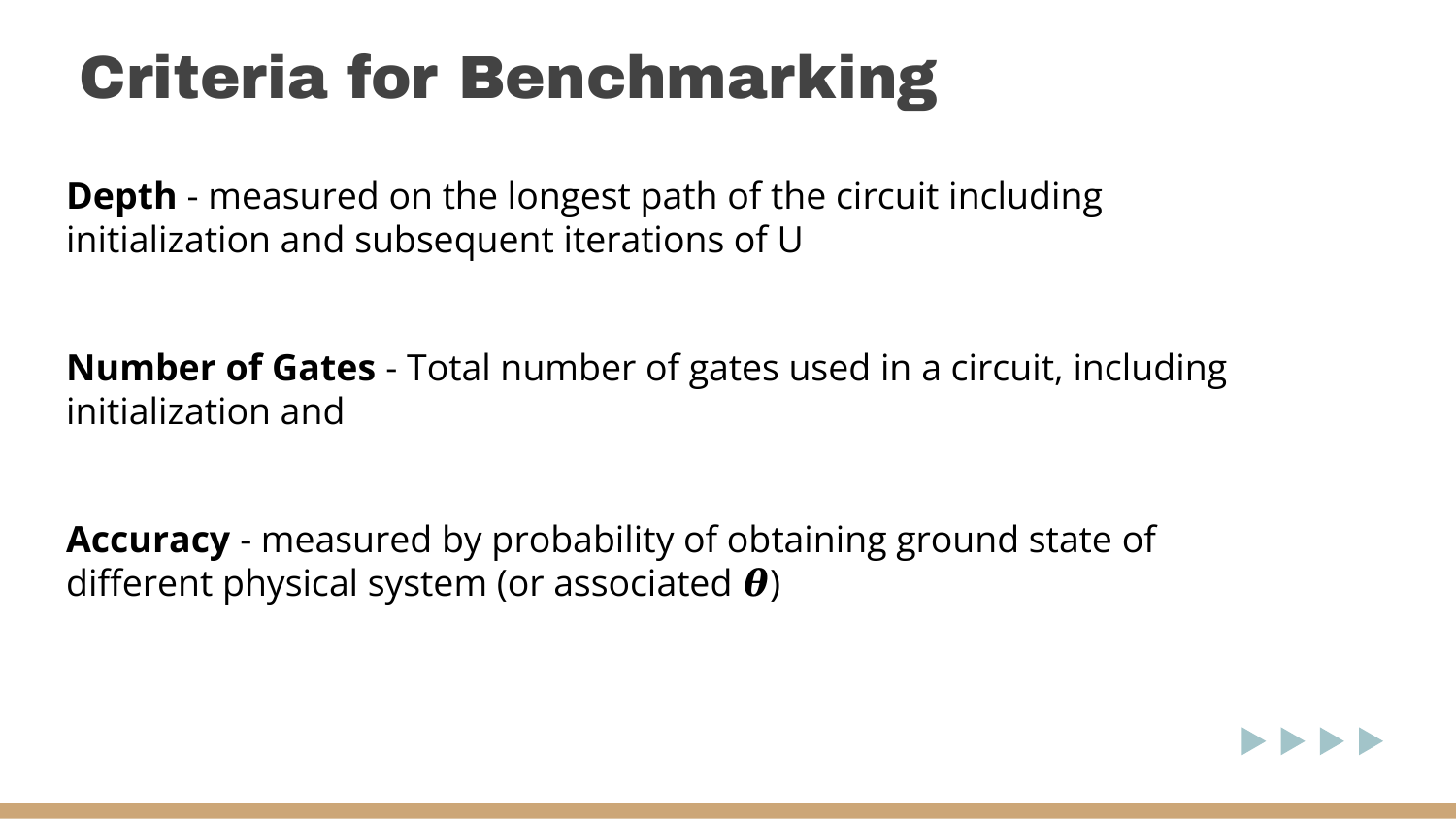

Criteria for Benchmarking
Depth - measured on the longest path of the circuit including initialization and subsequent iterations of U
Number of Gates - Total number of gates used in a circuit, including initialization and
Accuracy - measured by probability of obtaining ground state of different physical system (or associated 𝜽)